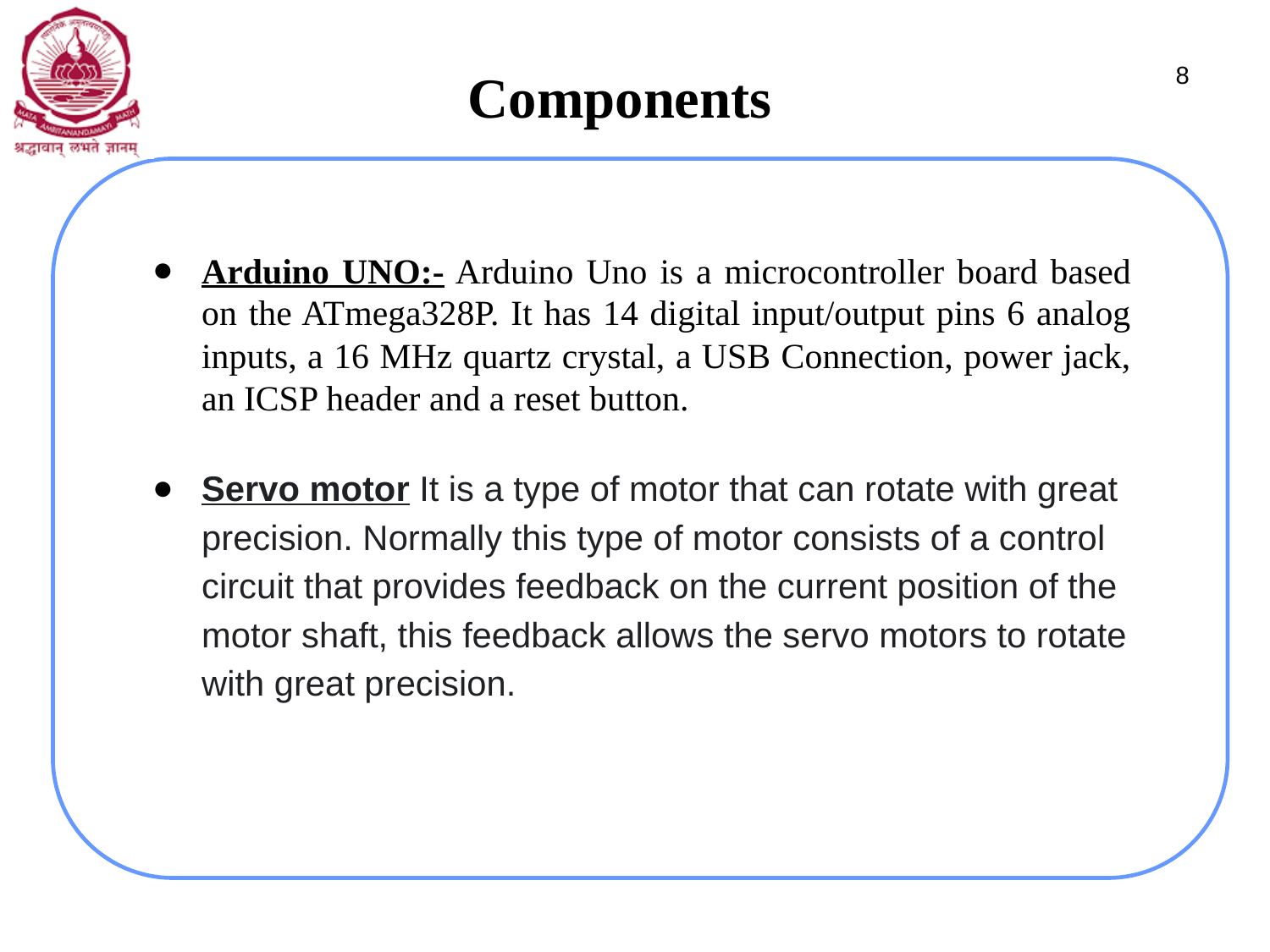

# Components
8
Arduino UNO:- Arduino Uno is a microcontroller board based on the ATmega328P. It has 14 digital input/output pins 6 analog inputs, a 16 MHz quartz crystal, a USB Connection, power jack, an ICSP header and a reset button.

Servo motor It is a type of motor that can rotate with great precision. Normally this type of motor consists of a control circuit that provides feedback on the current position of the motor shaft, this feedback allows the servo motors to rotate with great precision.